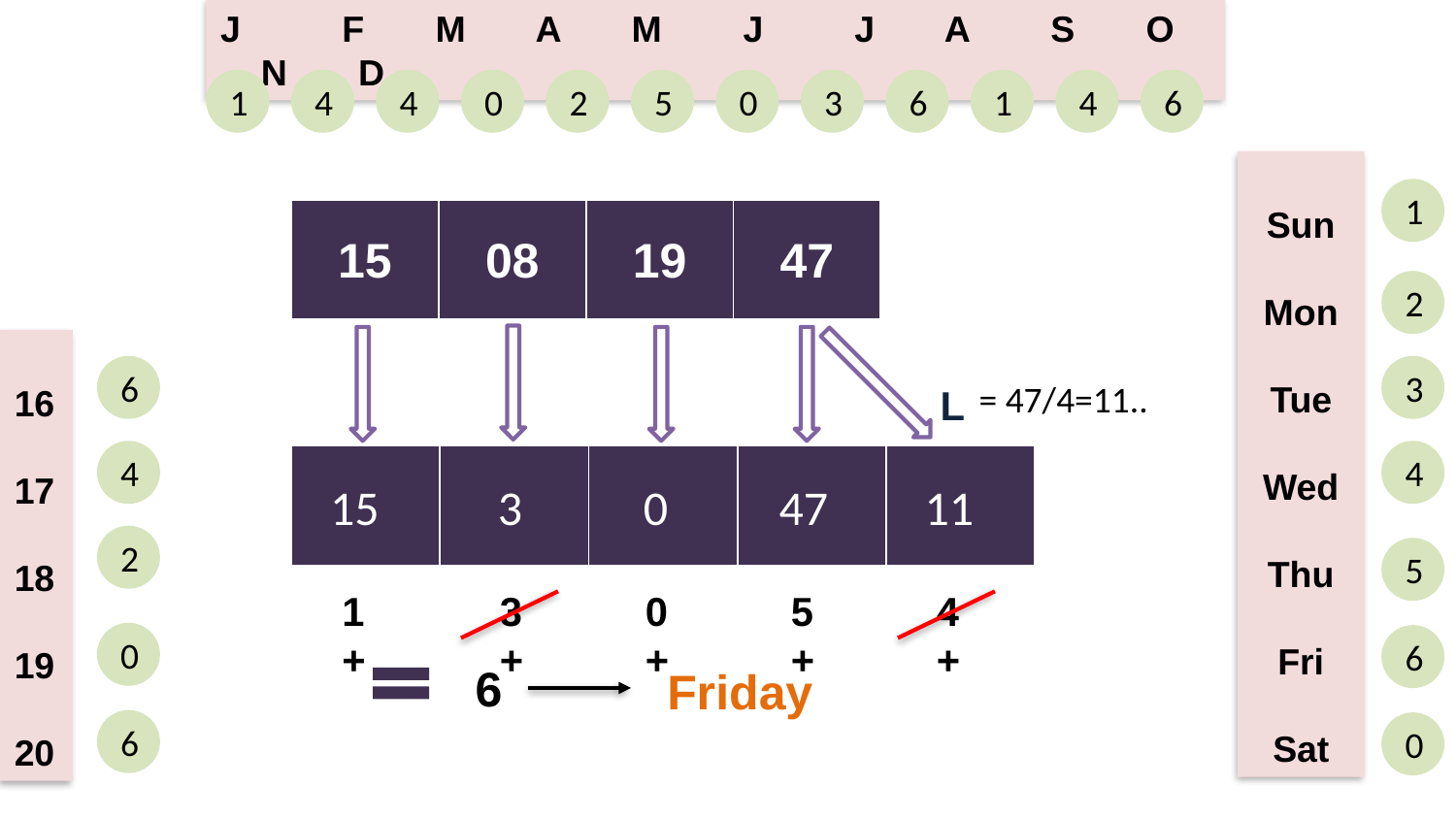

J          F       M       A       M        J         J       A        S       O        N       D
1
4
4
0
2
5
0
3
6
1
4
6
Sun
Mon
Tue
Wed
Thu
Fri
Sat
1
| 15 | 08 | 19 | 47 |
| --- | --- | --- | --- |
|  |  |  |  |
| --- | --- | --- | --- |
2

16
17
18
19
20
6
3
= 47/4=11..
L
4
4
|  |  |  |  |  |
| --- | --- | --- | --- | --- |
15
3
0
47
11
2
5
1 +
3 +
0 +
5 +
4 +
0
6
6
Friday

6
0